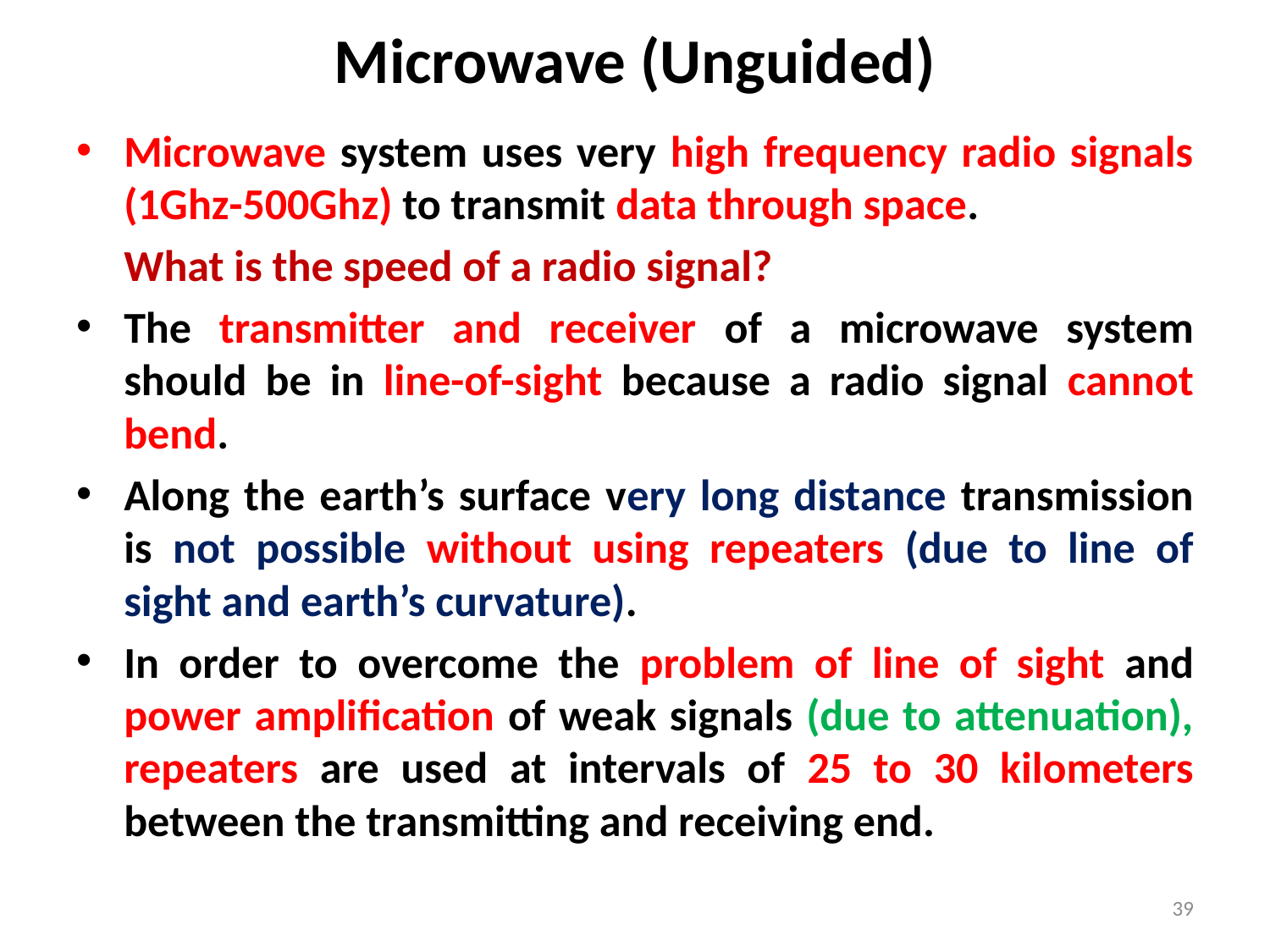

# Microwave (Unguided)
Microwave system uses very high frequency radio signals (1Ghz-500Ghz) to transmit data through space.
	What is the speed of a radio signal?
The transmitter and receiver of a microwave system should be in line-of-sight because a radio signal cannot bend.
Along the earth’s surface very long distance transmission is not possible without using repeaters (due to line of sight and earth’s curvature).
In order to overcome the problem of line of sight and power amplification of weak signals (due to attenuation), repeaters are used at intervals of 25 to 30 kilometers between the transmitting and receiving end.

39